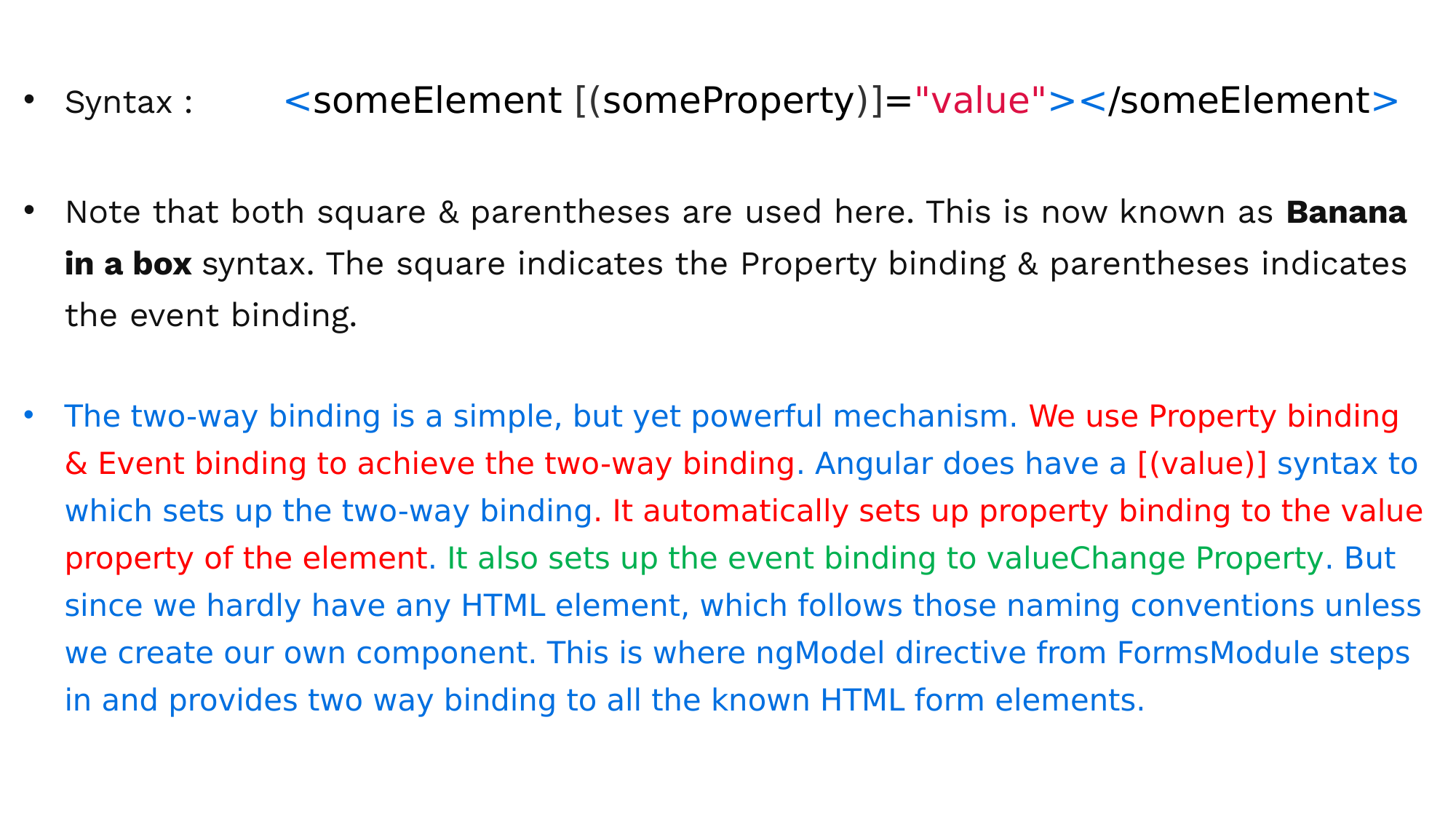

Syntax :	<someElement [(someProperty)]="value"></someElement>

Note that both square & parentheses are used here. This is now known as Banana in a box syntax. The square indicates the Property binding & parentheses indicates the event binding.

The two-way binding is a simple, but yet powerful mechanism. We use Property binding & Event binding to achieve the two-way binding. Angular does have a [(value)] syntax to which sets up the two-way binding. It automatically sets up property binding to the value property of the element. It also sets up the event binding to valueChange Property. But since we hardly have any HTML element, which follows those naming conventions unless we create our own component. This is where ngModel directive from FormsModule steps in and provides two way binding to all the known HTML form elements.